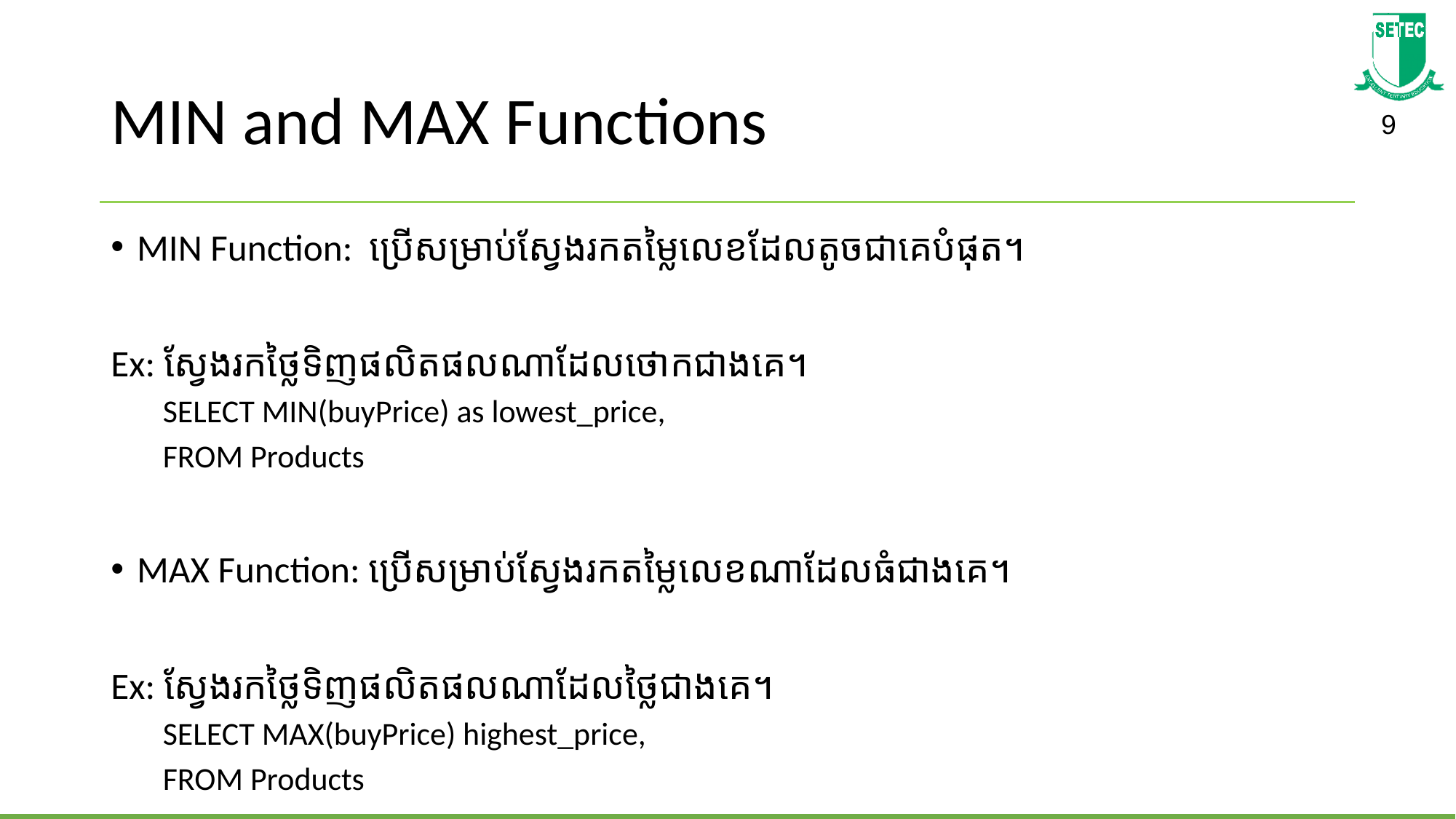

# MIN and MAX Functions
MIN Function:  ប្រើសម្រាប់​ស្វែង​រក​តម្លៃលេខ​ដែ​ល​តូច​ជា​គេ​បំផុត។

Ex: ស្វែងរក​ថ្លៃទិញ​ផលិតផ​ល​ណា​ដែល​ថោក​ជាង​គេ។
SELECT MIN(buyPrice) as lowest_price,
FROM Products

MAX Function: ប្រើសម្រាប់​ស្វែង​រក​តម្លៃ​លេខ​ណា​ដែល​ធំជា​ង​គេ។

Ex: ស្វែងរក​ថ្លៃទិញ​ផលិតផ​ល​ណា​ដែល​ថ្លៃ​ជាង​គេ។
SELECT MAX(buyPrice) highest_price,
FROM Products